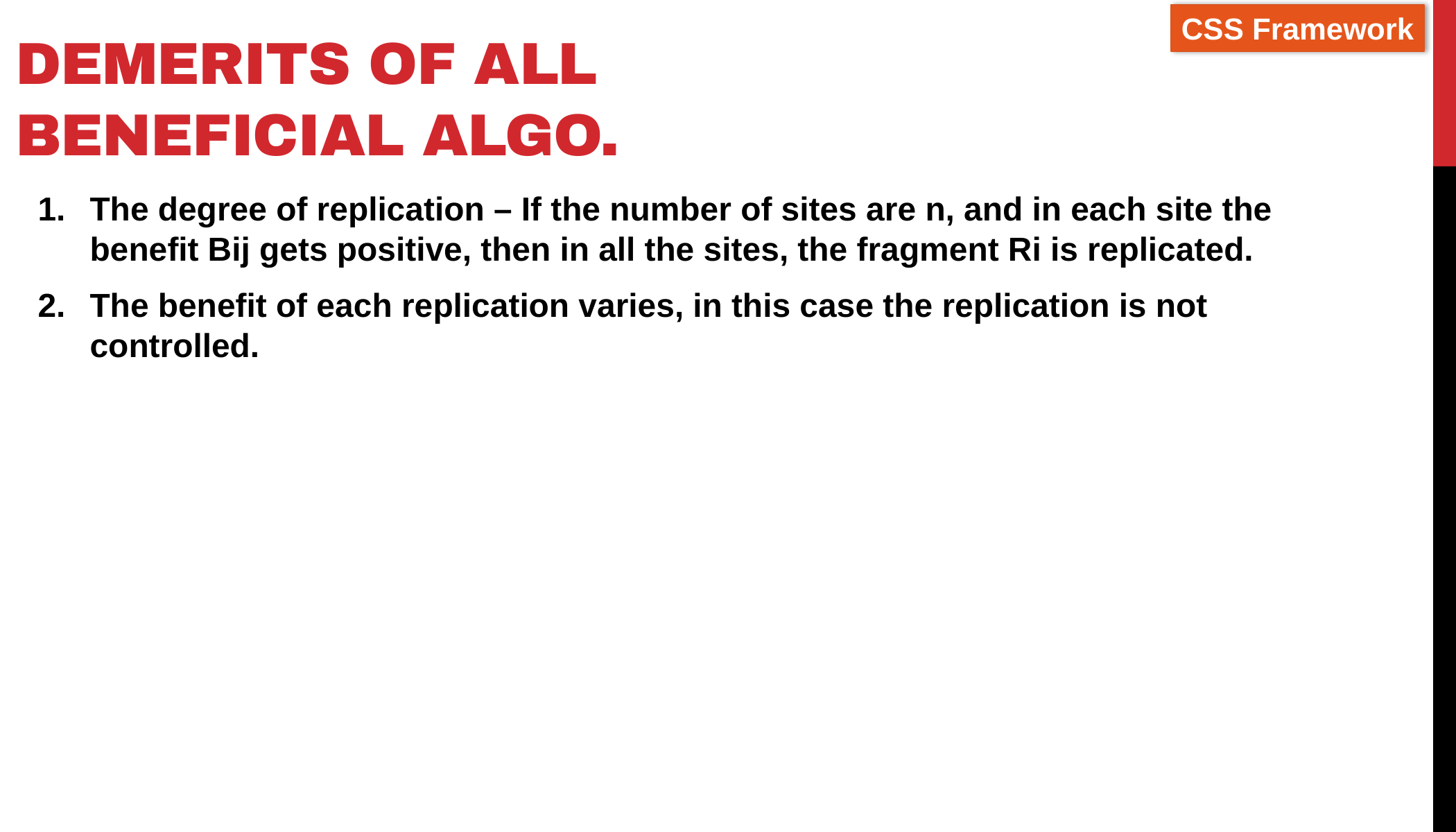

# Demerits of All Beneficial algo.
The degree of replication – If the number of sites are n, and in each site the benefit Bij gets positive, then in all the sites, the fragment Ri is replicated.
The benefit of each replication varies, in this case the replication is not controlled.